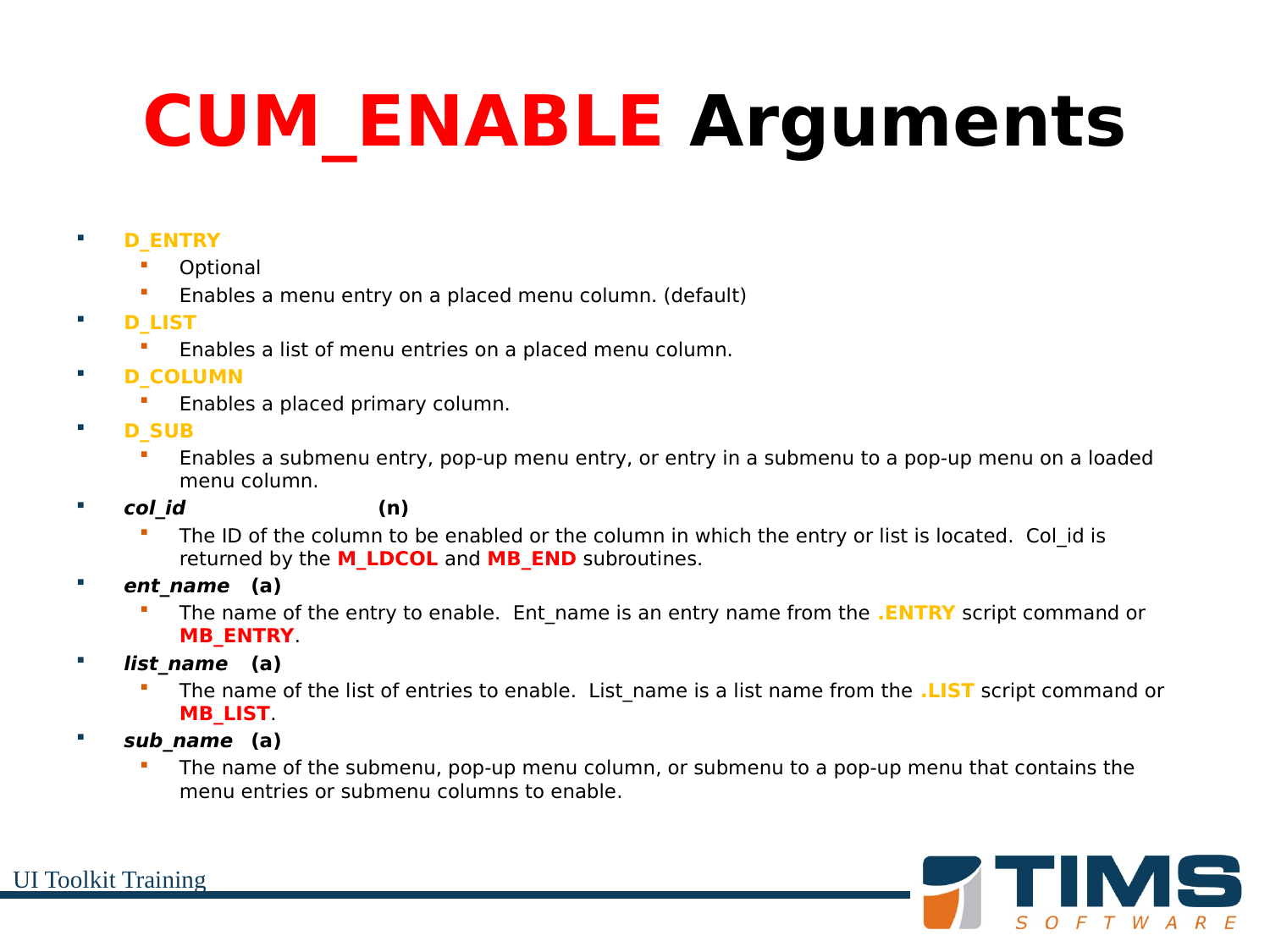

# CUM_ENABLE Arguments
D_ENTRY
Optional
Enables a menu entry on a placed menu column. (default)
D_LIST
Enables a list of menu entries on a placed menu column.
D_COLUMN
Enables a placed primary column.
D_SUB
Enables a submenu entry, pop-up menu entry, or entry in a submenu to a pop-up menu on a loaded menu column.
col_id		(n)
The ID of the column to be enabled or the column in which the entry or list is located.  Col_id is returned by the M_LDCOL and MB_END subroutines.
ent_name	(a)
The name of the entry to enable.  Ent_name is an entry name from the .ENTRY script command or MB_ENTRY.
list_name	(a)
The name of the list of entries to enable.  List_name is a list name from the .LIST script command or MB_LIST.
sub_name	(a)
The name of the submenu, pop-up menu column, or submenu to a pop-up menu that contains the menu entries or submenu columns to enable.
UI Toolkit Training